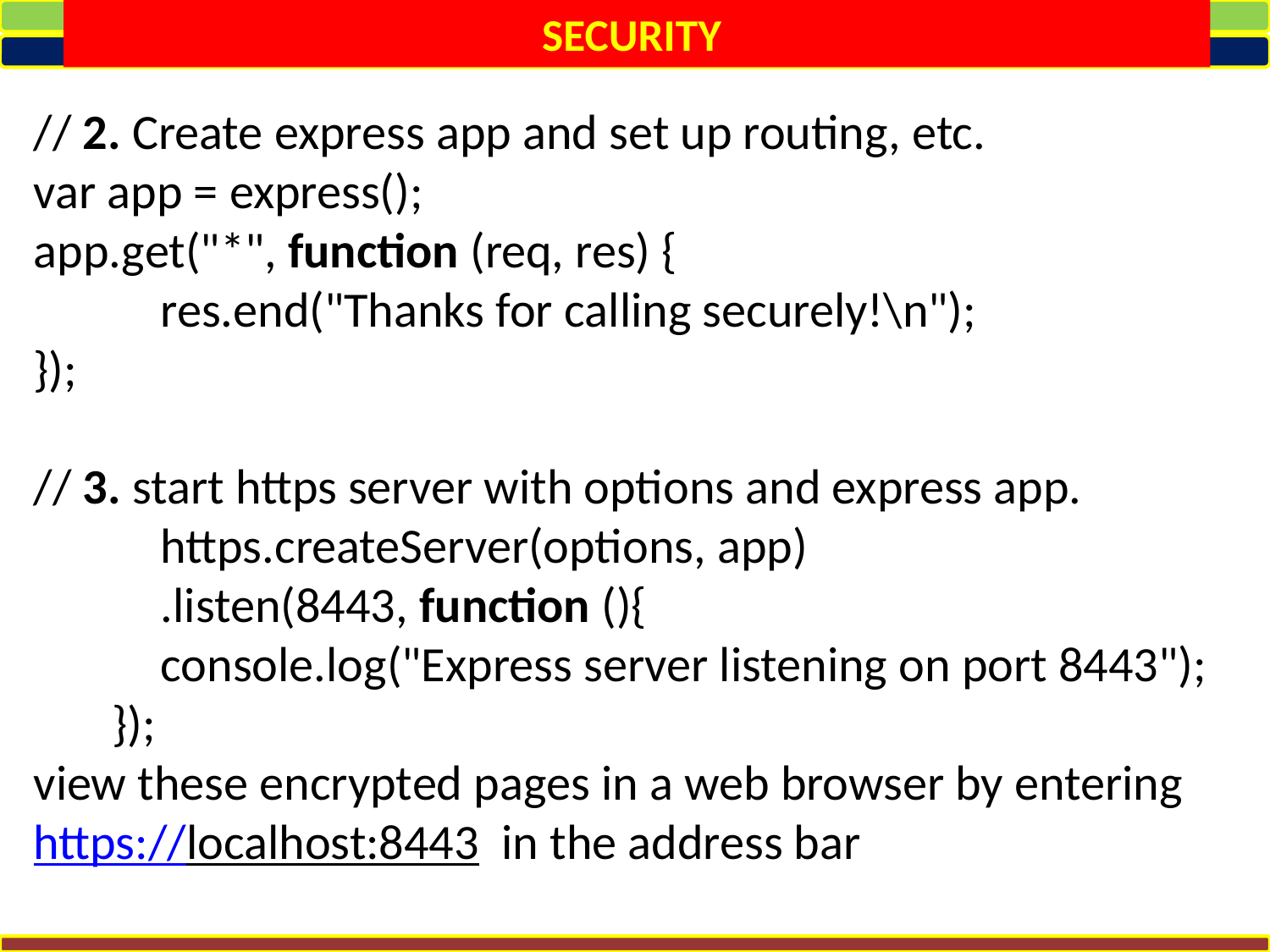

SECURITY

// 2. Create express app and set up routing, etc.
var app = express();
app.get("*", function (req, res) {
	res.end("Thanks for calling securely!\n");
});

// 3. start https server with options and express app.
	https.createServer(options, app)
	.listen(8443, function (){
	console.log("Express server listening on port 8443");
       });
view these encrypted pages in a web browser by entering https://localhost:8443  in the address bar